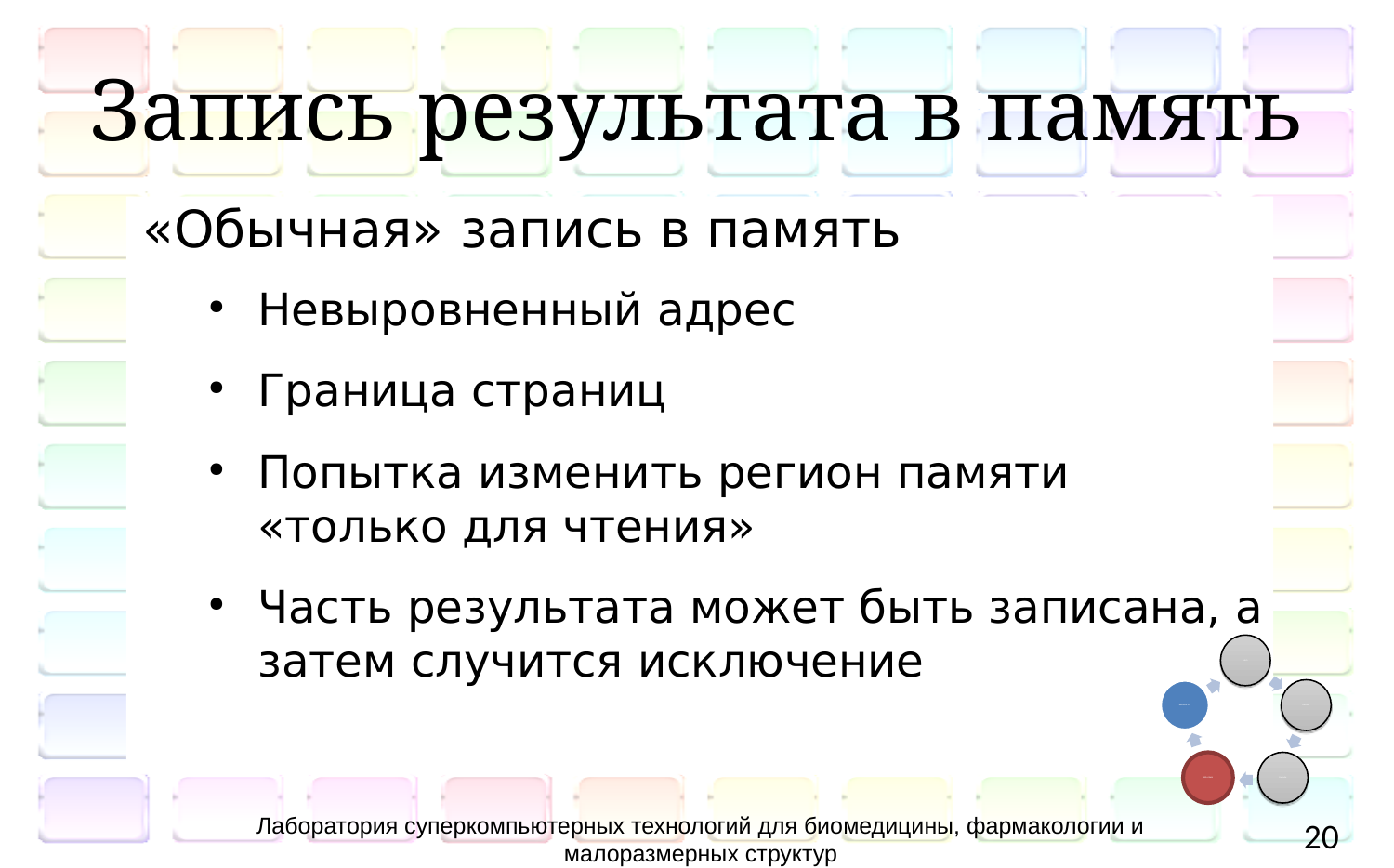

# Запись результата в память
«Обычная» запись в память
Невыровненный адрес
Граница страниц
Попытка изменить регион памяти «только для чтения»
Часть результата может быть записана, а затем случится исключение
Fetch

Advance PC
Decode

Write Back
Execute

Лаборатория суперкомпьютерных технологий для биомедицины, фармакологии и малоразмерных структур
20